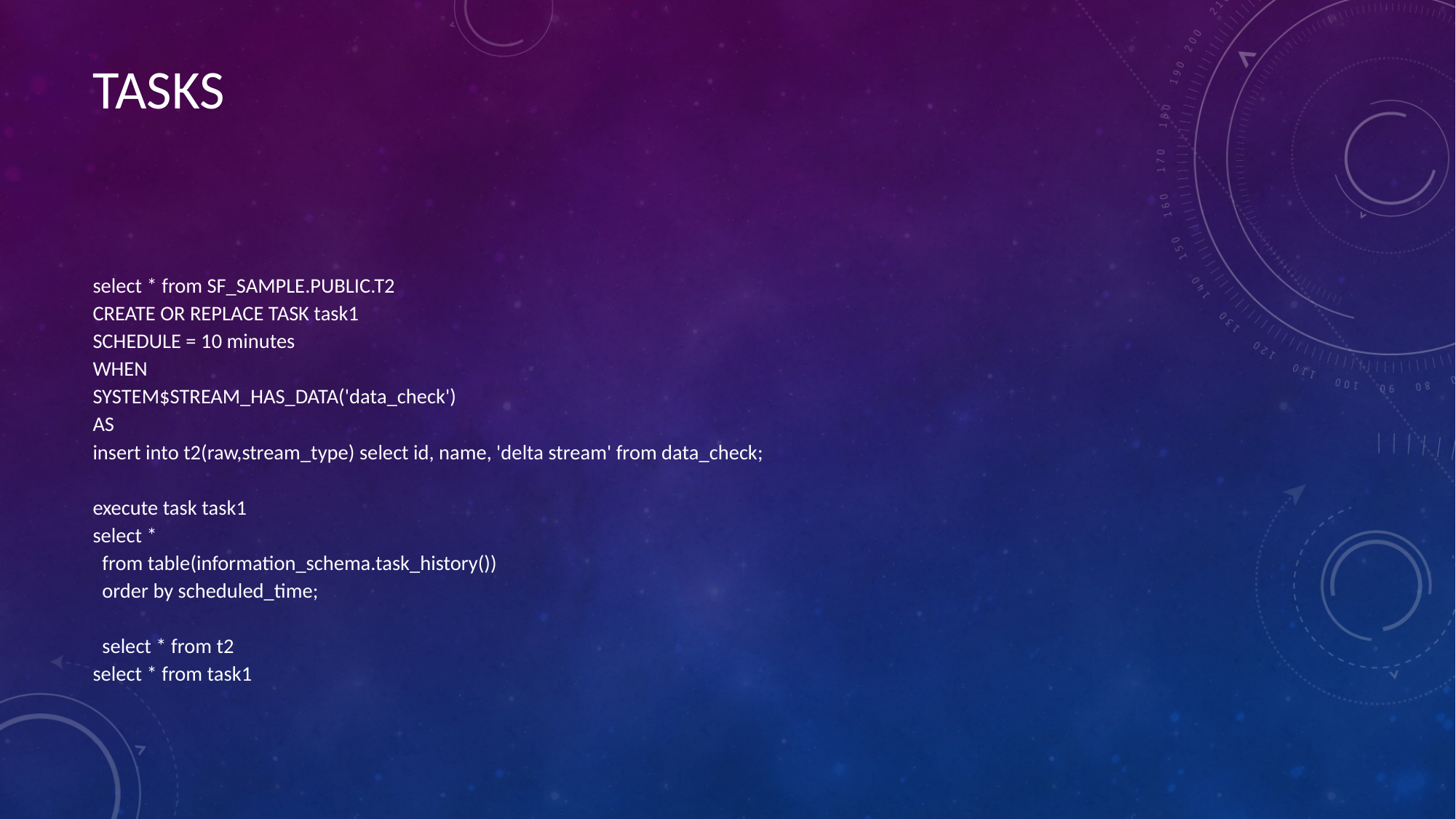

# TASKS
select * from SF_SAMPLE.PUBLIC.T2
CREATE OR REPLACE TASK task1
SCHEDULE = 10 minutes
WHEN
SYSTEM$STREAM_HAS_DATA('data_check')
AS
insert into t2(raw,stream_type) select id, name, 'delta stream' from data_check;

execute task task1
select *
  from table(information_schema.task_history())
  order by scheduled_time;

  select * from t2
select * from task1